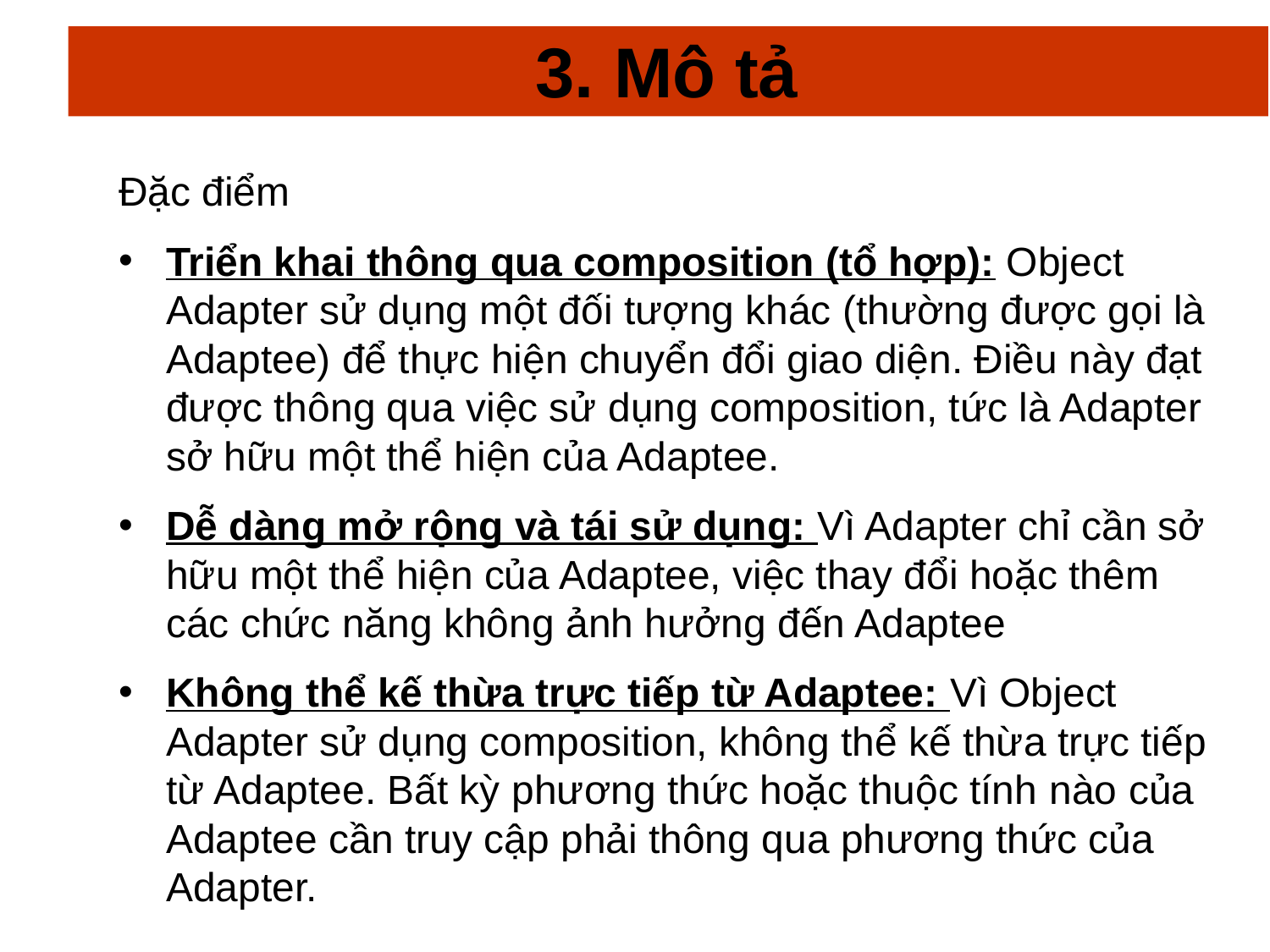

# 3. Mô tả
Đặc điểm
Triển khai thông qua composition (tổ hợp): Object Adapter sử dụng một đối tượng khác (thường được gọi là Adaptee) để thực hiện chuyển đổi giao diện. Điều này đạt được thông qua việc sử dụng composition, tức là Adapter sở hữu một thể hiện của Adaptee.
Dễ dàng mở rộng và tái sử dụng: Vì Adapter chỉ cần sở hữu một thể hiện của Adaptee, việc thay đổi hoặc thêm các chức năng không ảnh hưởng đến Adaptee
Không thể kế thừa trực tiếp từ Adaptee: Vì Object Adapter sử dụng composition, không thể kế thừa trực tiếp từ Adaptee. Bất kỳ phương thức hoặc thuộc tính nào của Adaptee cần truy cập phải thông qua phương thức của Adapter.